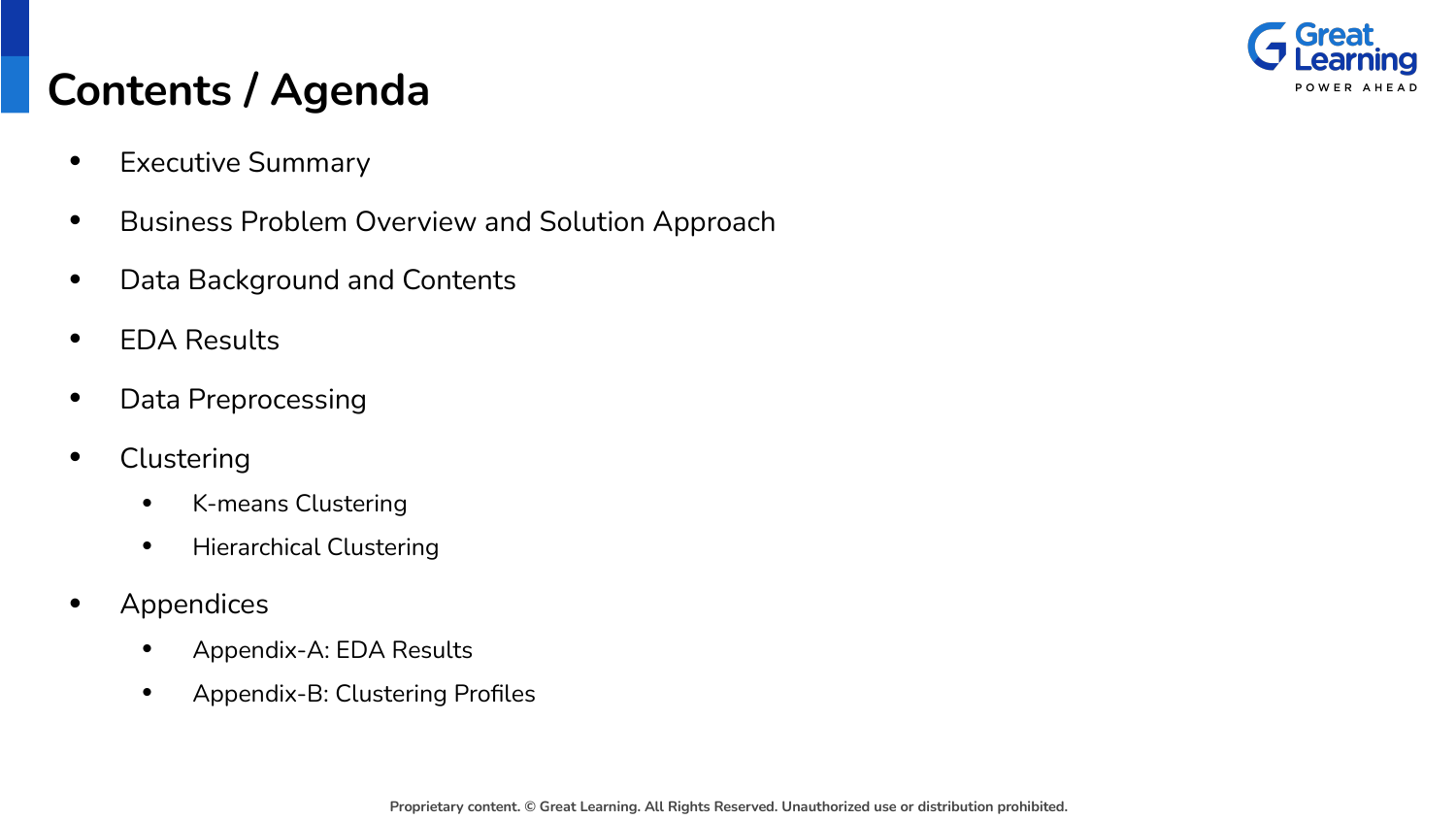

# Contents / Agenda
Executive Summary
Business Problem Overview and Solution Approach
Data Background and Contents
EDA Results
Data Preprocessing
Clustering
K-means Clustering
Hierarchical Clustering
Appendices
Appendix-A: EDA Results
Appendix-B: Clustering Profiles